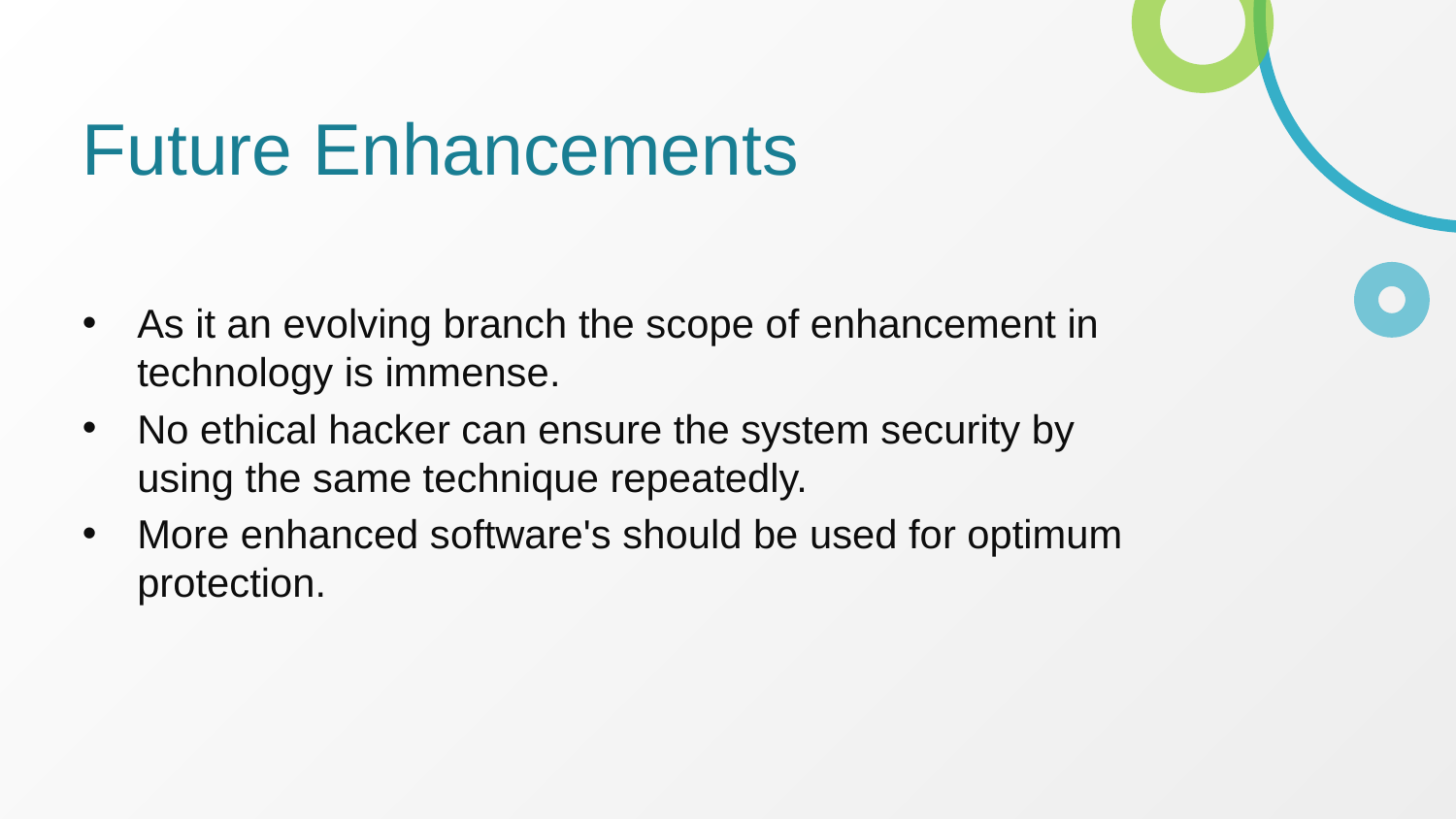

# Future Enhancements
As it an evolving branch the scope of enhancement in technology is immense.
No ethical hacker can ensure the system security by using the same technique repeatedly.
More enhanced software's should be used for optimum protection.